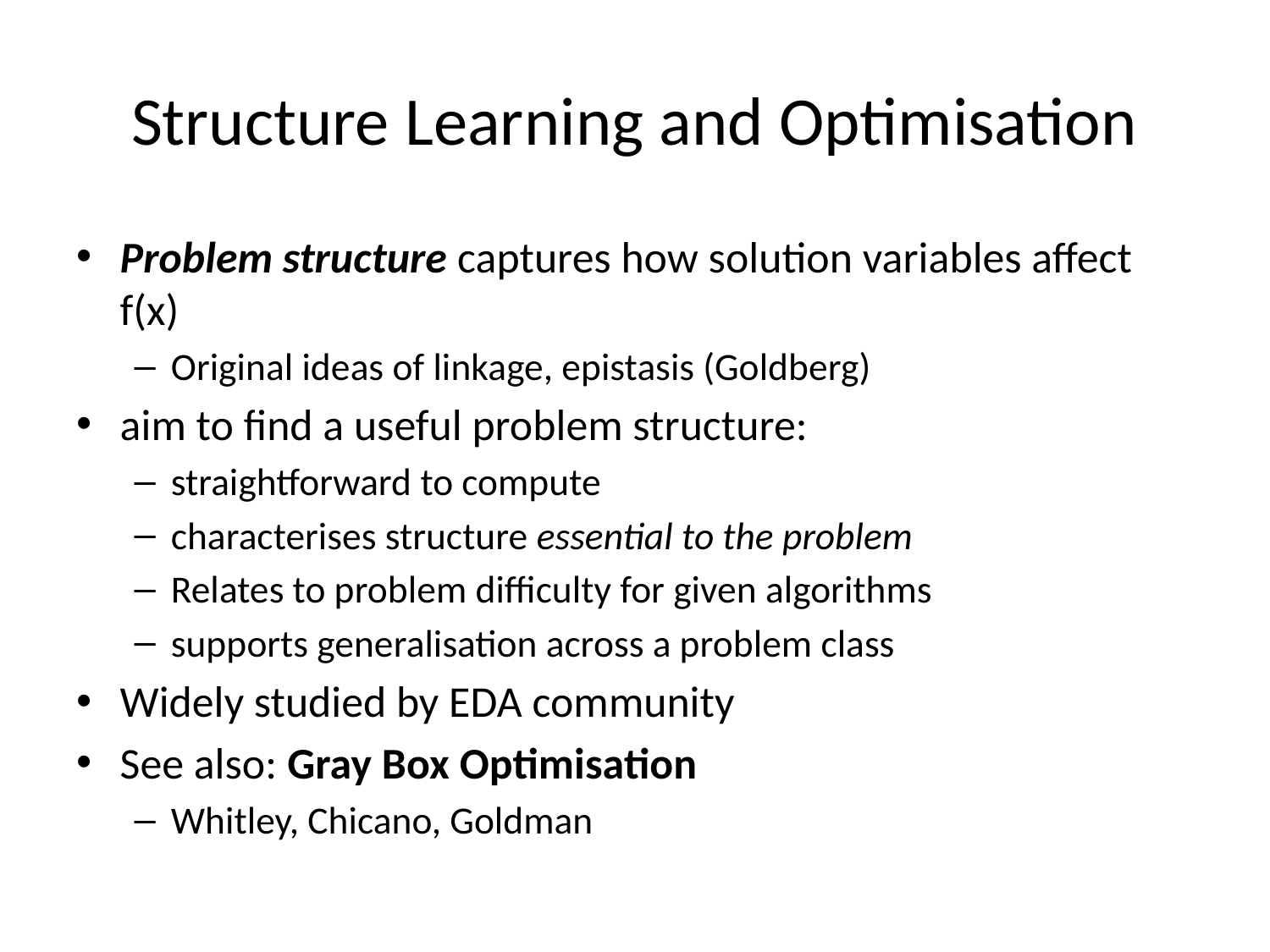

# Structure Learning and Optimisation
Problem structure captures how solution variables affect f(x)
Original ideas of linkage, epistasis (Goldberg)
aim to find a useful problem structure:
straightforward to compute
characterises structure essential to the problem
Relates to problem difficulty for given algorithms
supports generalisation across a problem class
Widely studied by EDA community
See also: Gray Box Optimisation
Whitley, Chicano, Goldman